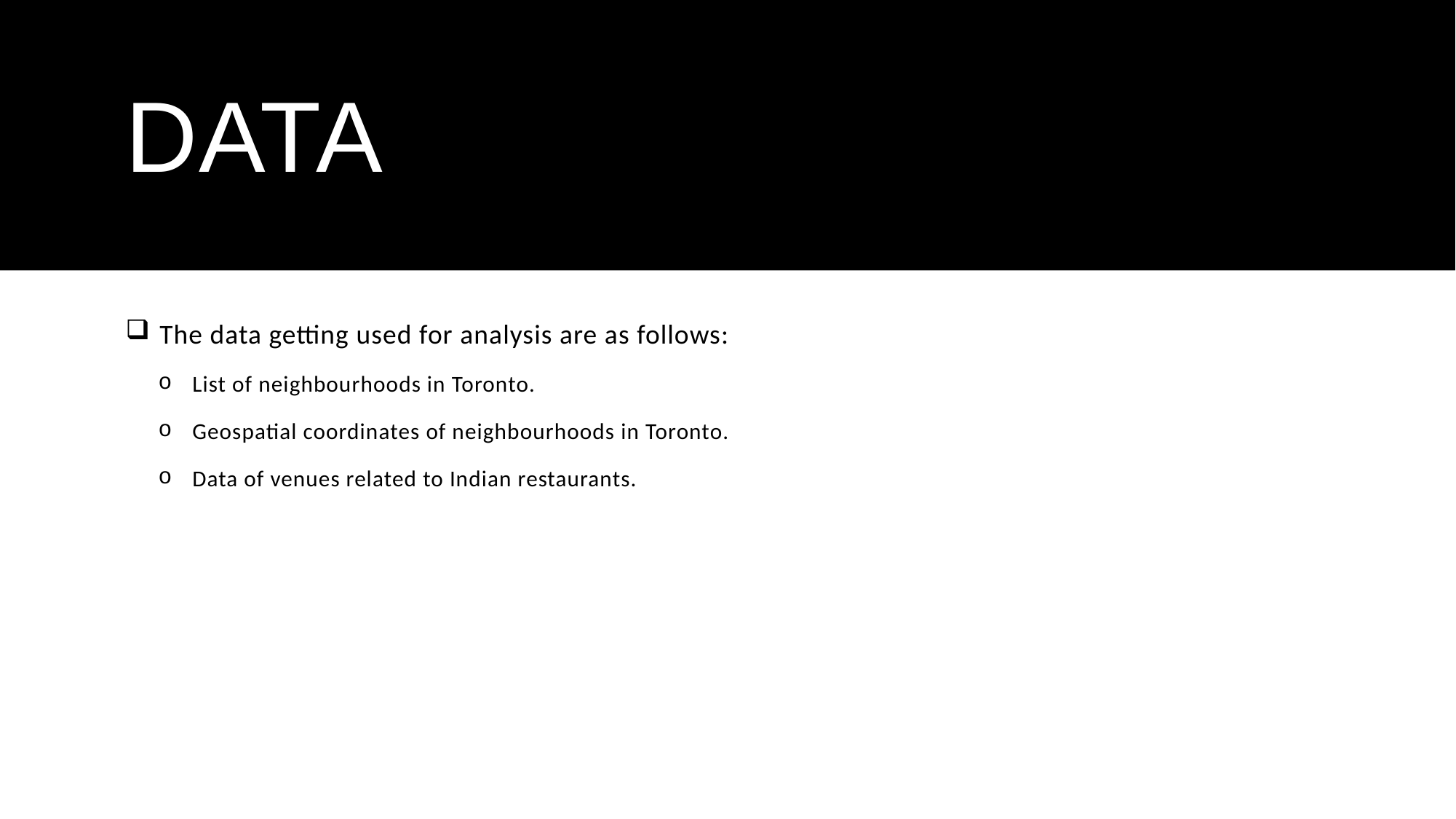

# Data
The data getting used for analysis are as follows:
List of neighbourhoods in Toronto.
Geospatial coordinates of neighbourhoods in Toronto.
Data of venues related to Indian restaurants.